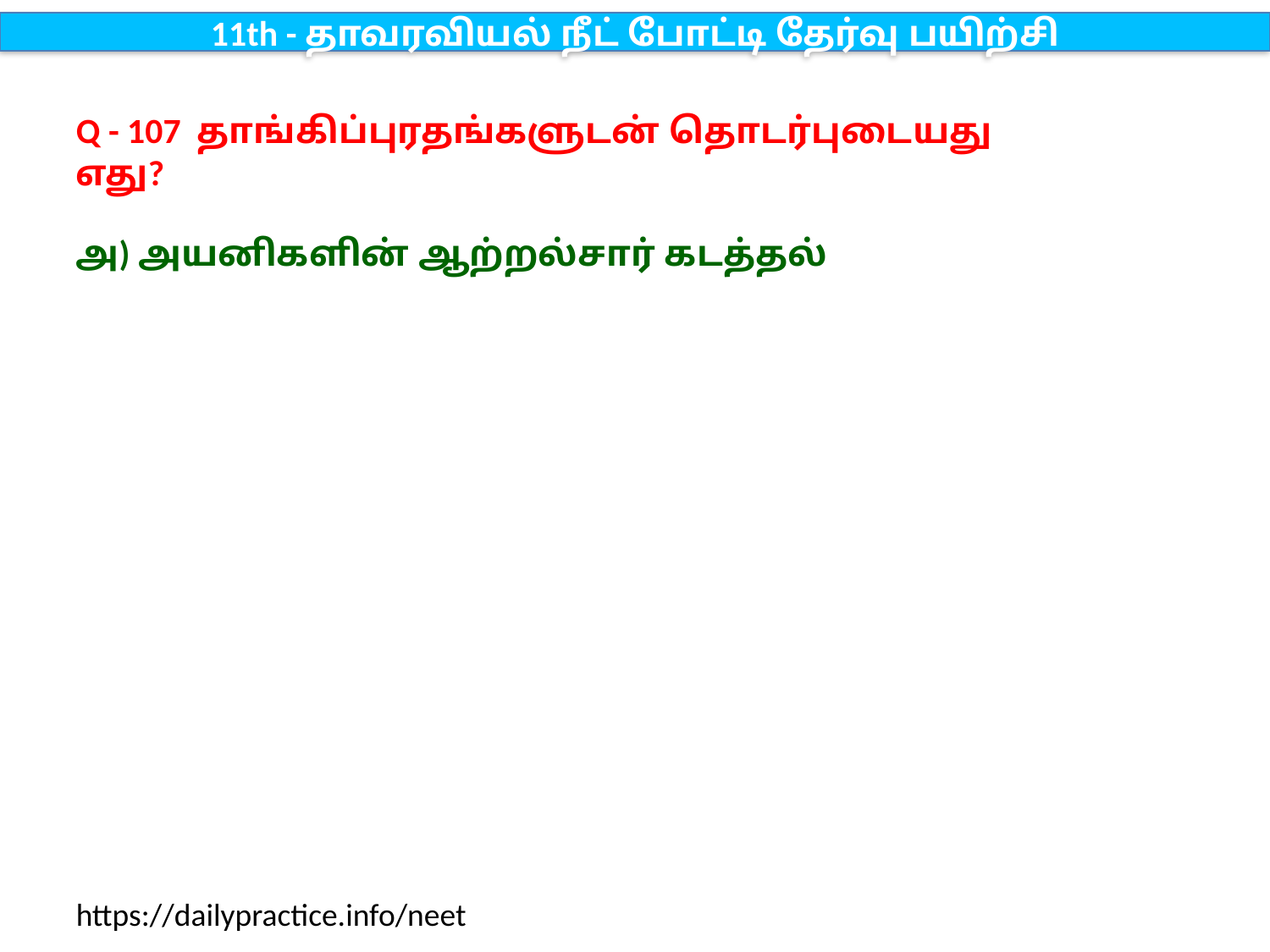

11th - தாவரவியல் நீட் போட்டி தேர்வு பயிற்சி

Q - 107  தாங்கிப்புரதங்களுடன் தொடர்புடையது எது?

அ) அயனிகளின் ஆற்றல்சார் கடத்தல்
https://dailypractice.info/neet